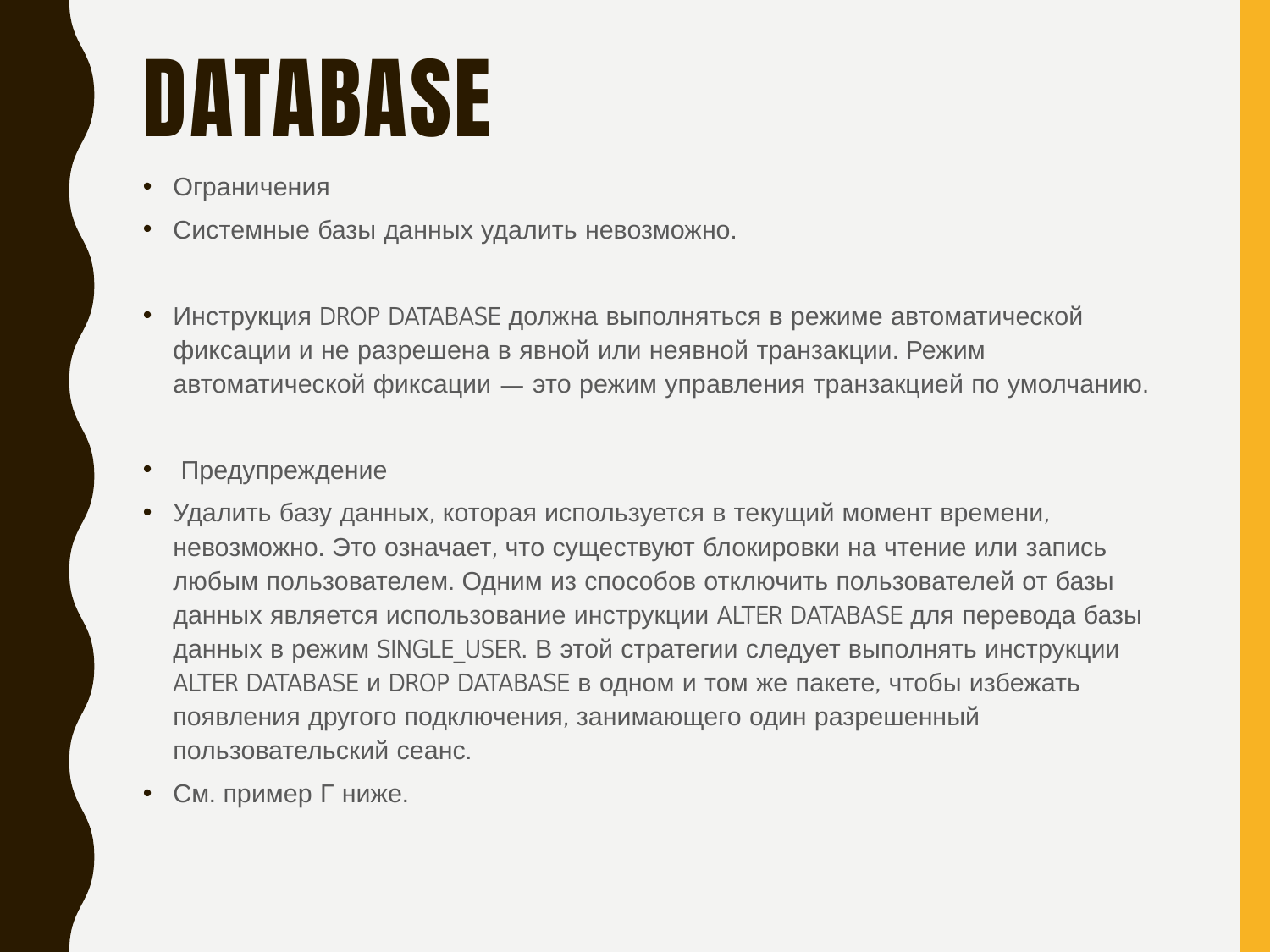

# DATABASE
Ограничения
Системные базы данных удалить невозможно.

Инструкция DROP DATABASE должна выполняться в режиме автоматической фиксации и не разрешена в явной или неявной транзакции. Режим автоматической фиксации — это режим управления транзакцией по умолчанию.

 Предупреждение
Удалить базу данных, которая используется в текущий момент времени, невозможно. Это означает, что существуют блокировки на чтение или запись любым пользователем. Одним из способов отключить пользователей от базы данных является использование инструкции ALTER DATABASE для перевода базы данных в режим SINGLE_USER. В этой стратегии следует выполнять инструкции ALTER DATABASE и DROP DATABASE в одном и том же пакете, чтобы избежать появления другого подключения, занимающего один разрешенный пользовательский сеанс.
См. пример Г ниже.